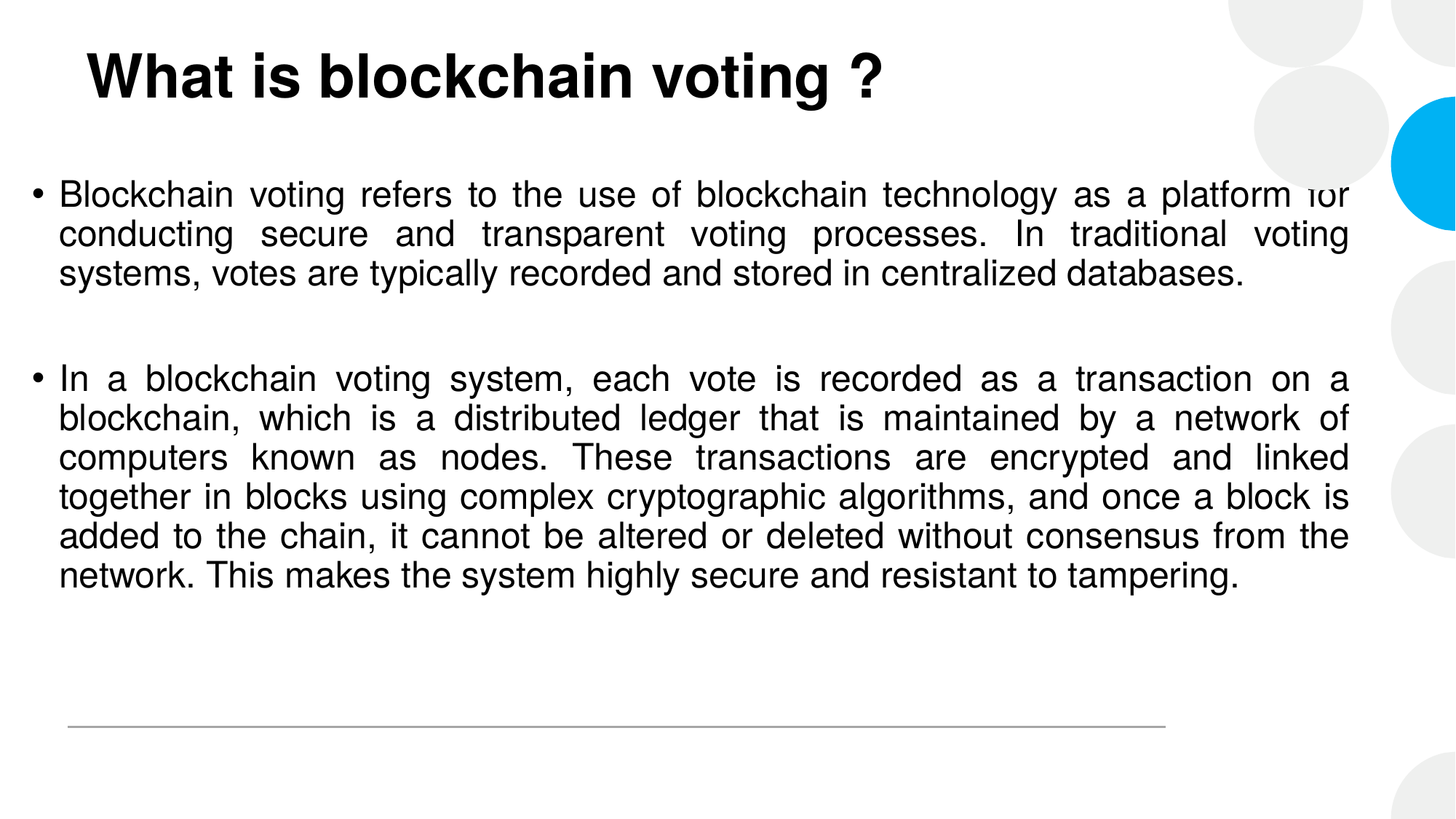

# What is blockchain voting ?
Blockchain voting refers to the use of blockchain technology as a platform for conducting secure and transparent voting processes. In traditional voting systems, votes are typically recorded and stored in centralized databases.

In a blockchain voting system, each vote is recorded as a transaction on a blockchain, which is a distributed ledger that is maintained by a network of computers known as nodes. These transactions are encrypted and linked together in blocks using complex cryptographic algorithms, and once a block is added to the chain, it cannot be altered or deleted without consensus from the network. This makes the system highly secure and resistant to tampering.